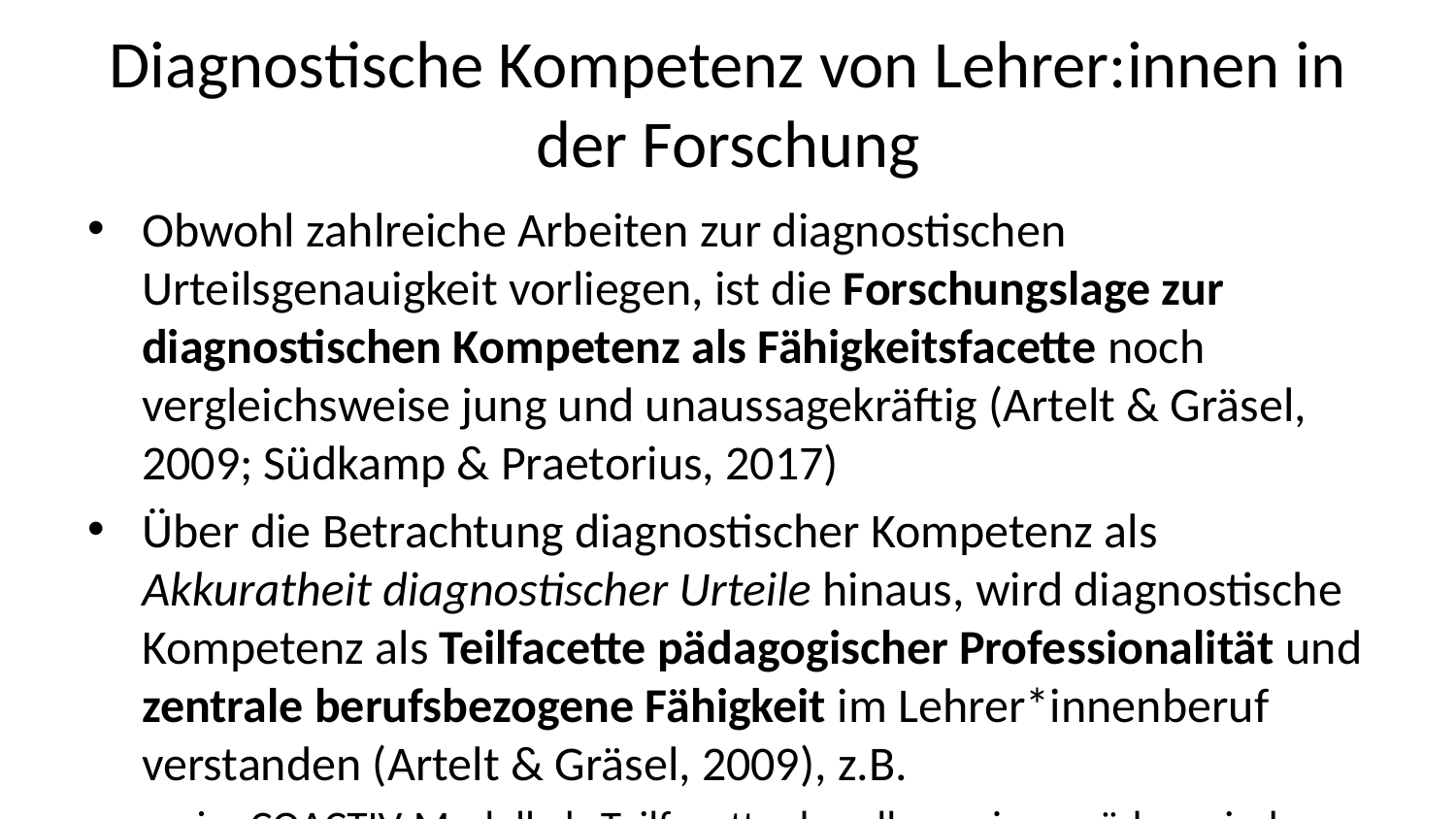

# Diagnostische Kompetenz von Lehrer:innen in der Forschung
Obwohl zahlreiche Arbeiten zur diagnostischen Urteilsgenauigkeit vorliegen, ist die Forschungslage zur diagnostischen Kompetenz als Fähigkeitsfacette noch vergleichsweise jung und unaussagekräftig (Artelt & Gräsel, 2009; Südkamp & Praetorius, 2017)
Über die Betrachtung diagnostischer Kompetenz als Akkuratheit diagnostischer Urteile hinaus, wird diagnostische Kompetenz als Teilfacette pädagogischer Professionalität und zentrale berufsbezogene Fähigkeit im Lehrer*innenberuf verstanden (Artelt & Gräsel, 2009), z.B.
im COACTIV-Modell als Teilfacette des allgemeinen pädagogischen Wissens und Könnens (Baumert & Kunter, 2006)
als Teilfacette des fünfdimensionalen Modells zu Beratungskompetenz (Bruder et al., 2010)
In Forschungsarbeiten konnten Zusammenhänge zwischen den Beratungskompetenzen und diagnostischen Kompetenzen von Lehrpersonen ermittelt werden (Klug et al., 2012)